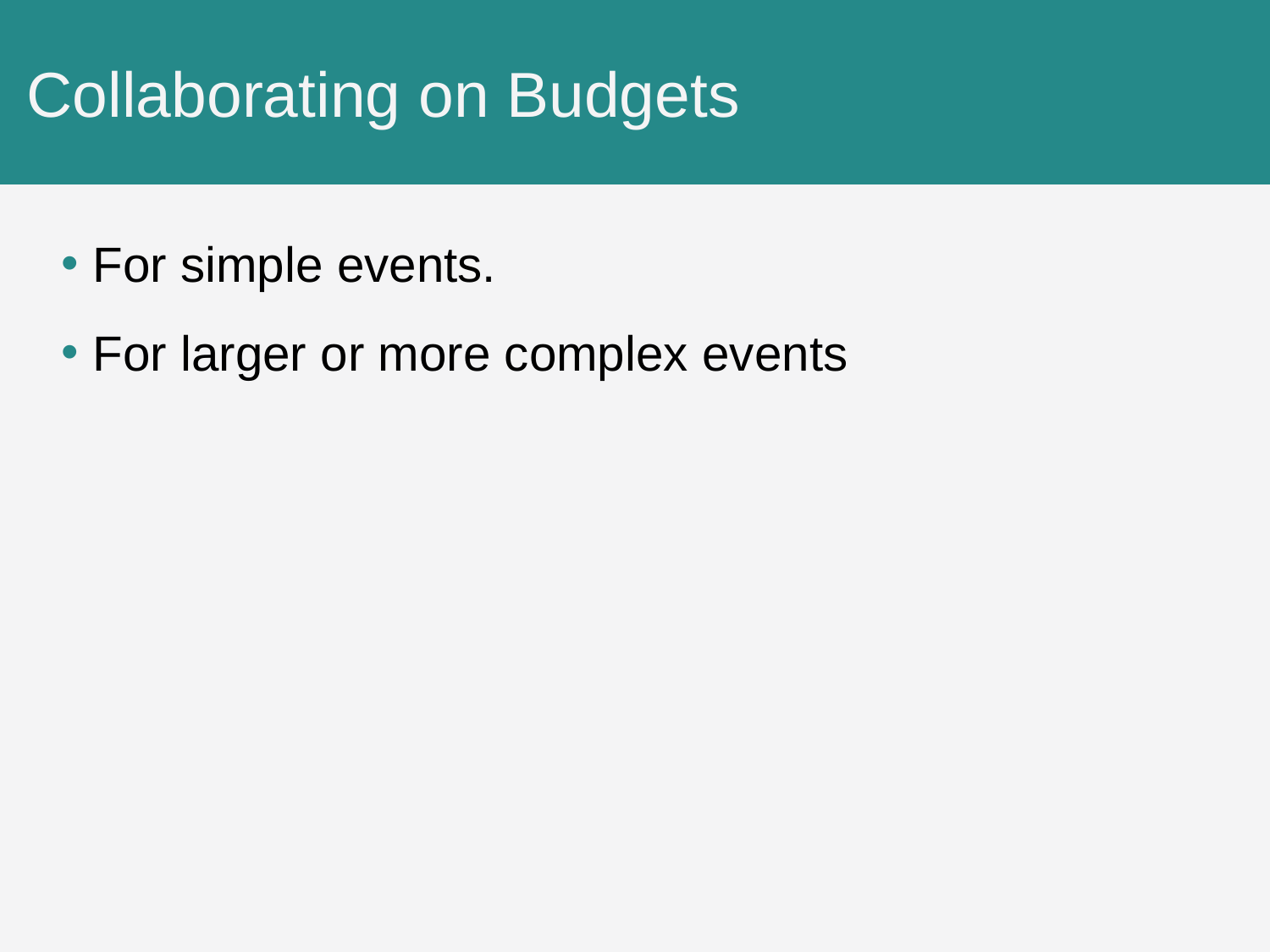

# Collaborating on Budgets
For simple events.
For larger or more complex events